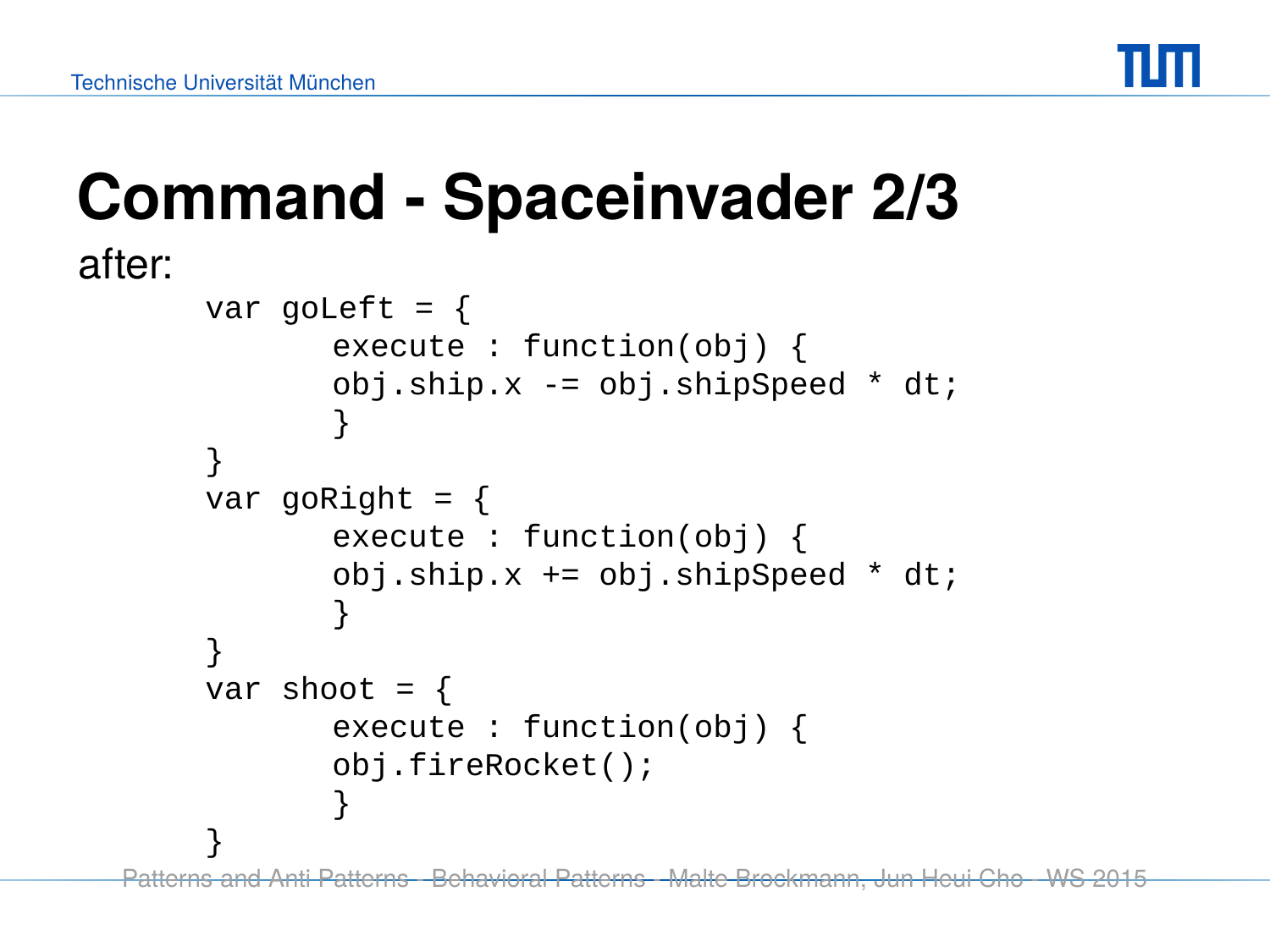

# Command - Spaceinvader 2/3
after:
	var goLeft = {
		execute : function(obj) {
		obj.ship.x -= obj.shipSpeed * dt;
		}
	}
	var goRight = {
		execute : function(obj) {
		obj.ship.x += obj.shipSpeed * dt;
		}
	}
	var shoot = {
		execute : function(obj) {
		obj.fireRocket();
		}
	}

Patterns and Anti Patterns - Behavioral Patterns - Malte Brockmann, Jun Heui Cho - WS 2015